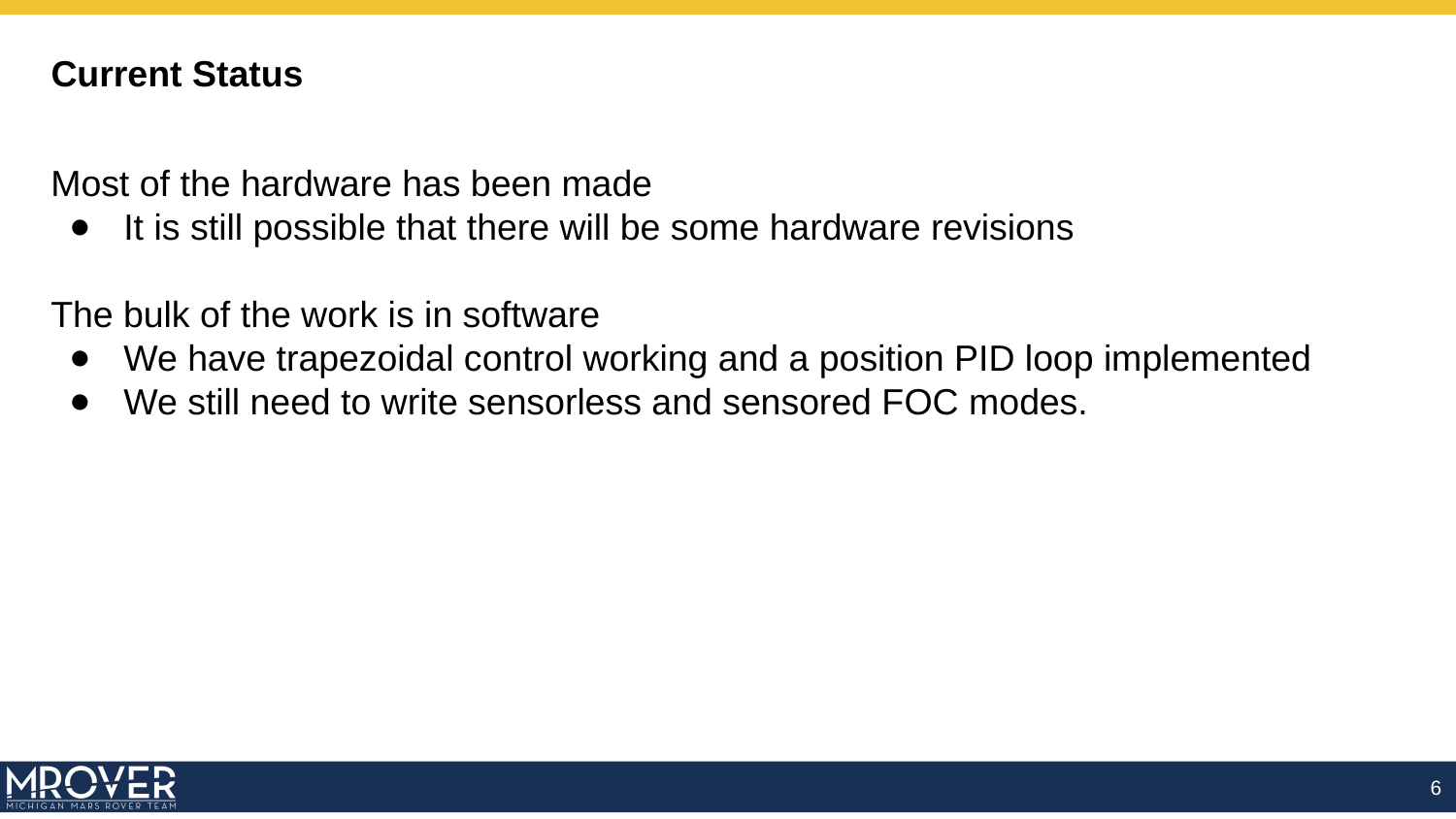

Current Status
# Most of the hardware has been made
It is still possible that there will be some hardware revisions

The bulk of the work is in software
We have trapezoidal control working and a position PID loop implemented
We still need to write sensorless and sensored FOC modes.
6